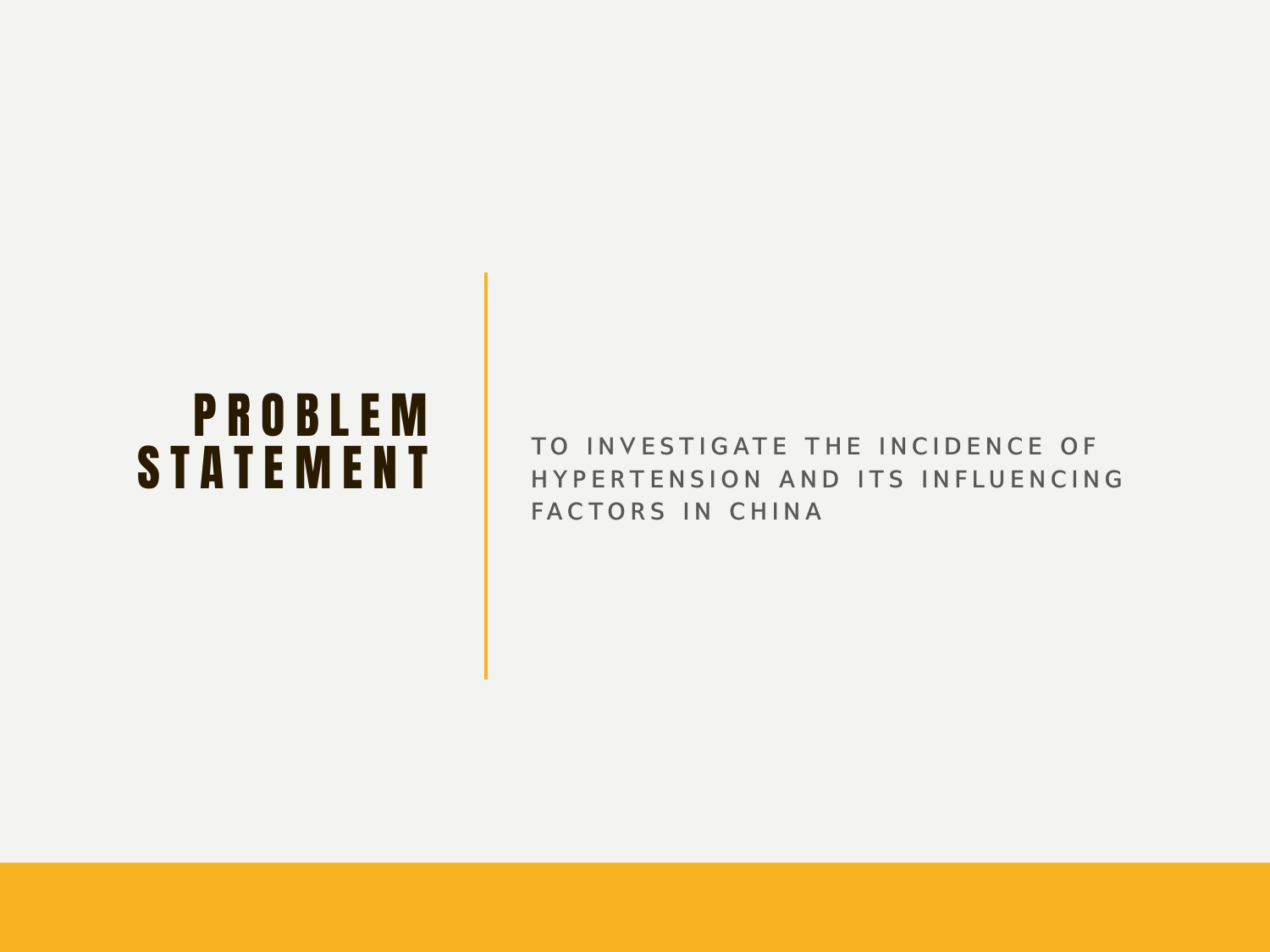

# Problem statement
To investigate the incidence of hypertension and its influencing factors in China